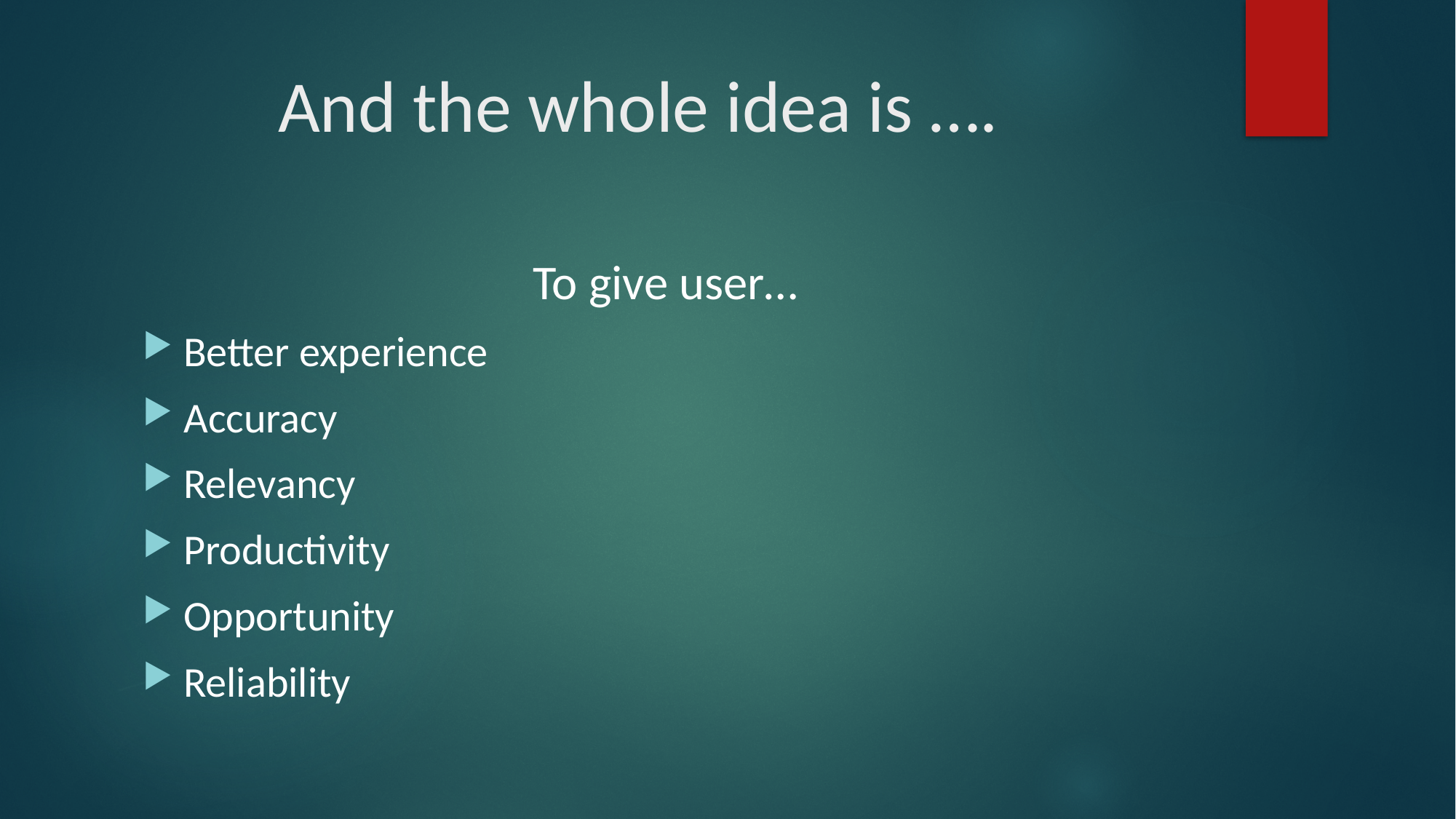

# And the whole idea is ….
To give user…
Better experience
Accuracy
Relevancy
Productivity
Opportunity
Reliability